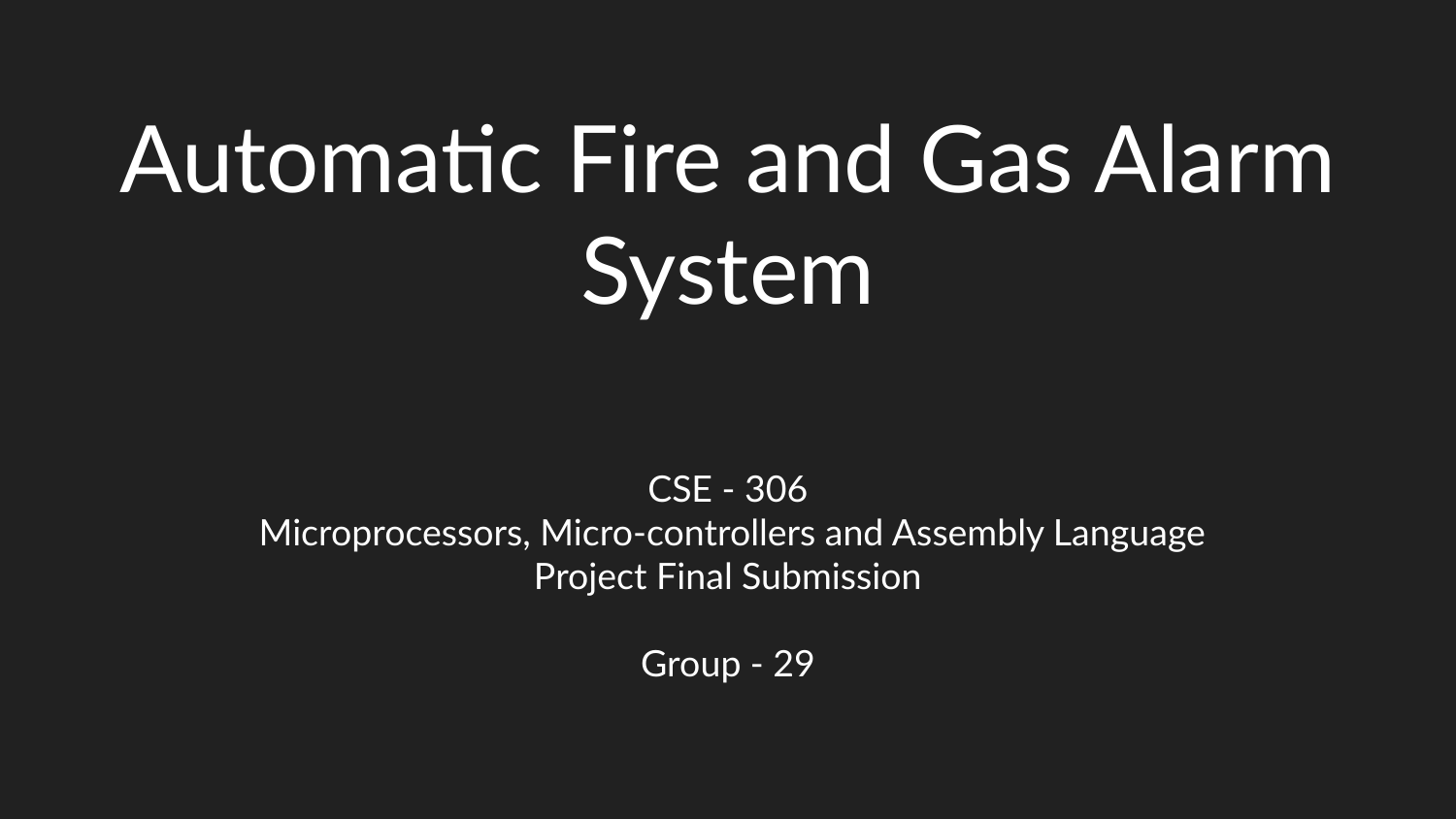

# Automatic Fire and Gas Alarm
System
CSE - 306
 Microprocessors, Micro-controllers and Assembly Language
Project Final Submission
Group - 29